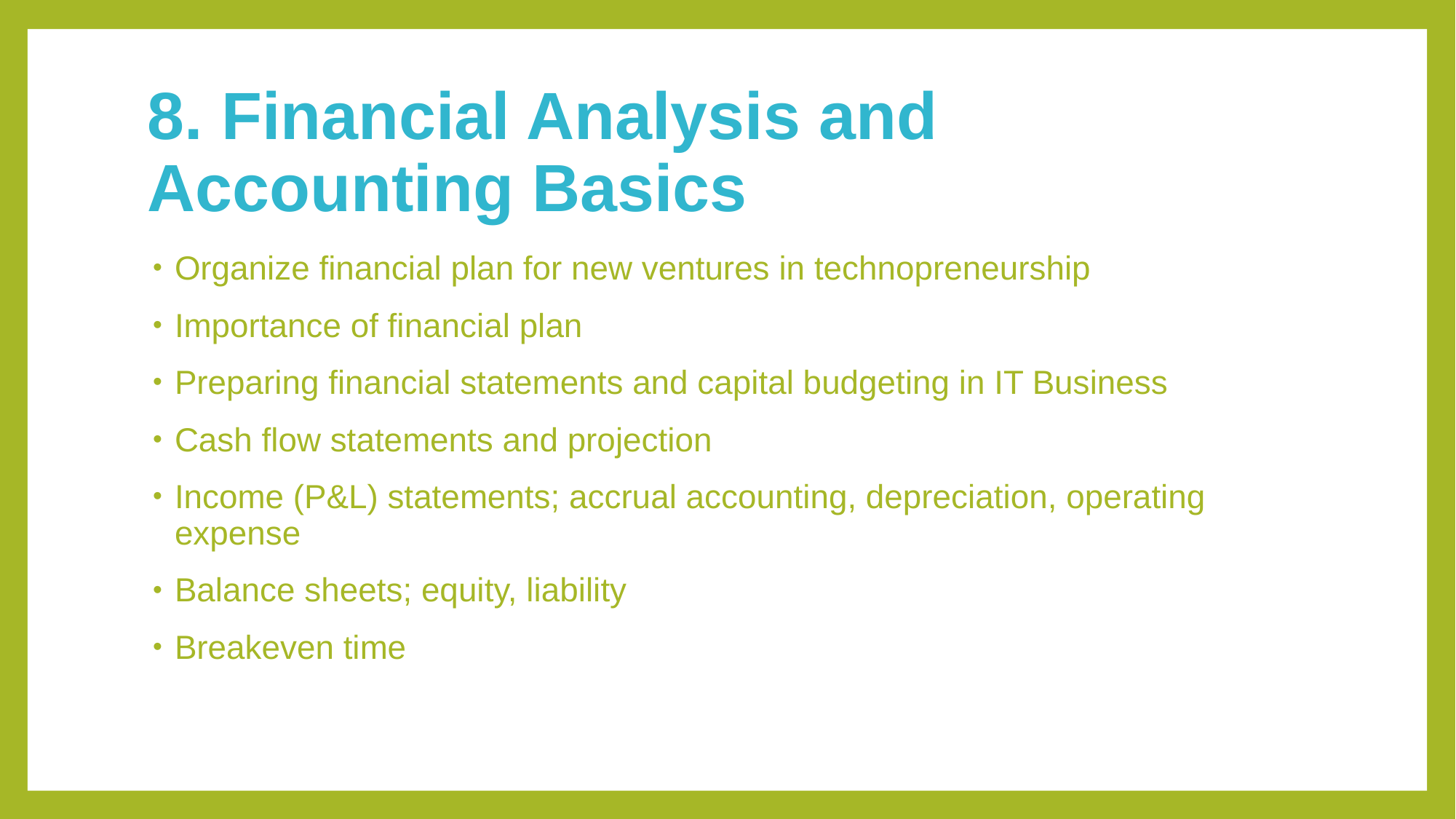

# 8. Financial Analysis and Accounting Basics
Organize financial plan for new ventures in technopreneurship
Importance of financial plan
Preparing financial statements and capital budgeting in IT Business
Cash flow statements and projection
Income (P&L) statements; accrual accounting, depreciation, operating expense
Balance sheets; equity, liability
Breakeven time